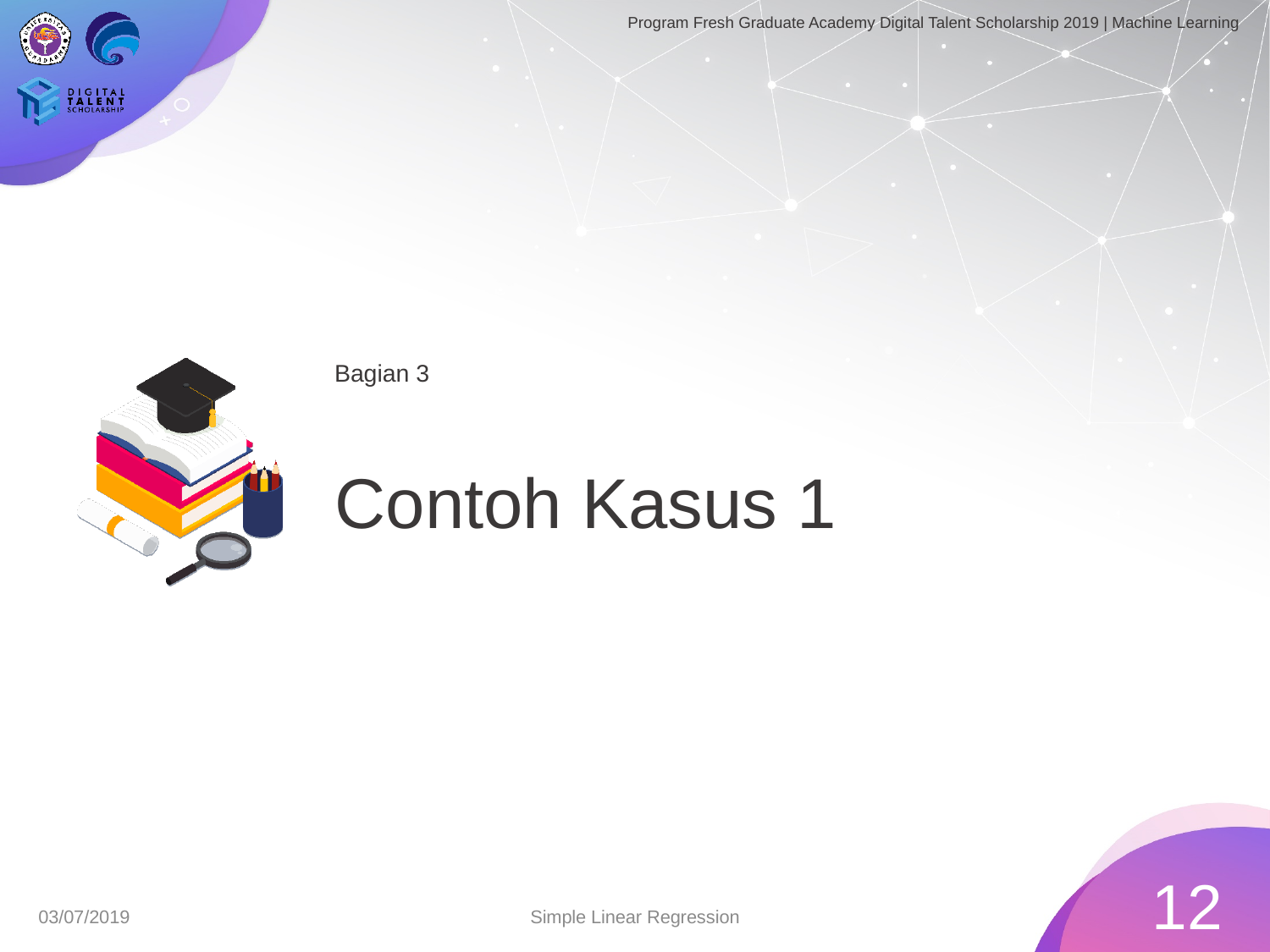

Bagian 3
# Contoh Kasus 1
12
03/07/2019
Simple Linear Regression